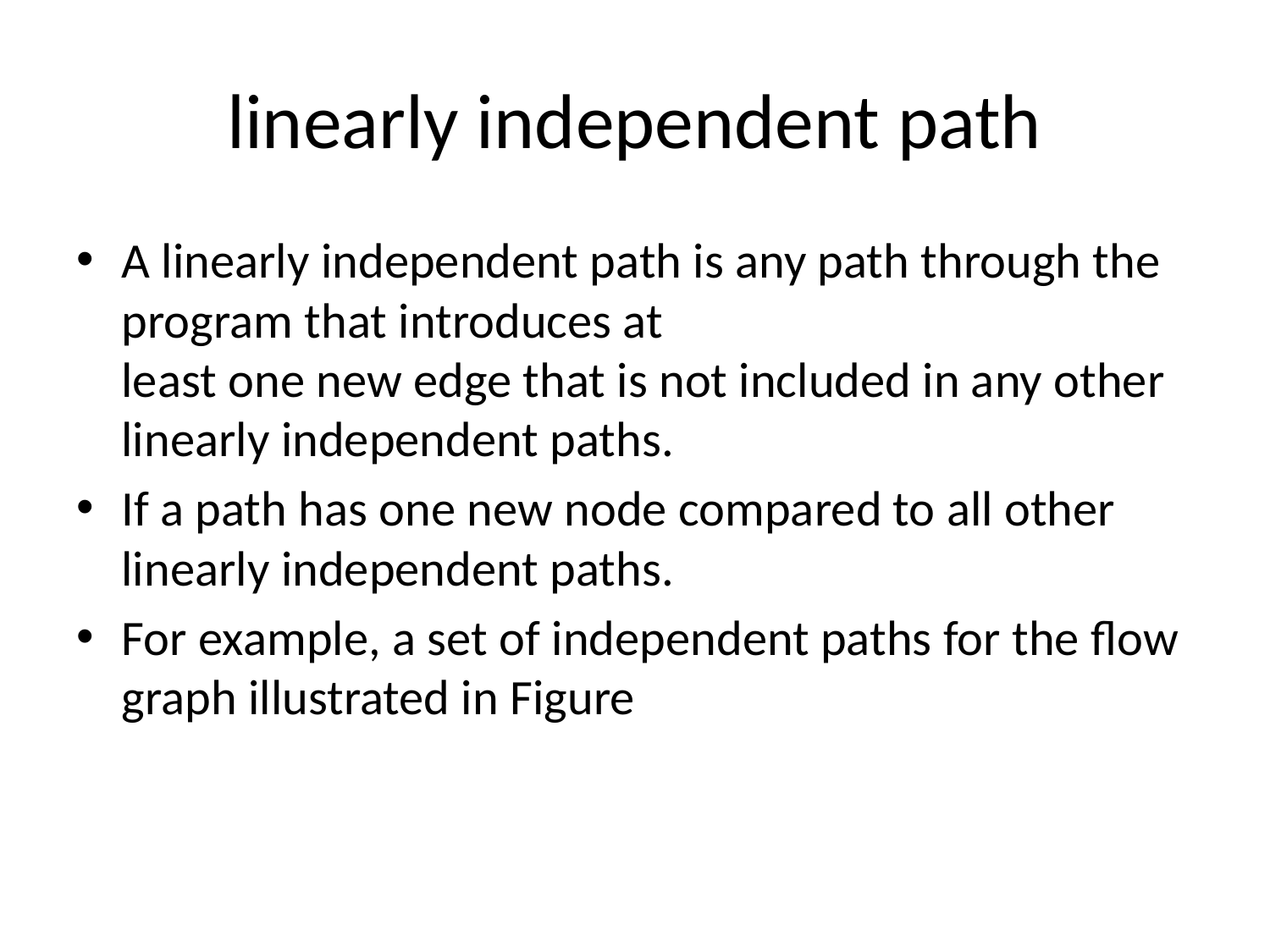

# linearly independent path
A linearly independent path is any path through the program that introduces at
least one new edge that is not included in any other linearly independent paths.
If a path has one new node compared to all other linearly independent paths.
For example, a set of independent paths for the flow graph illustrated in Figure